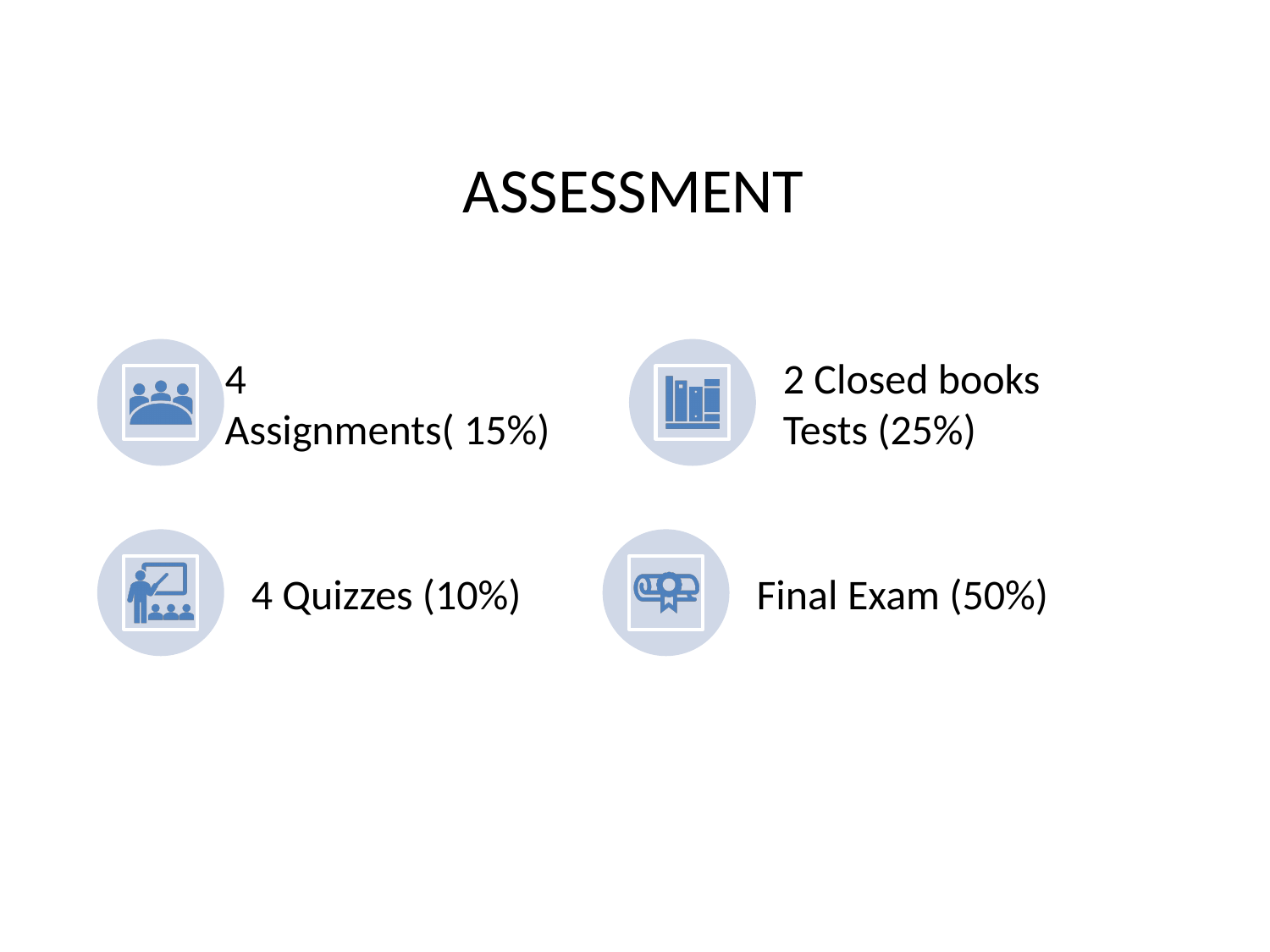

ASSESSMENT
4 Assignments( 15%)
2 Closed books Tests (25%)
4 Quizzes (10%)
Final Exam (50%)